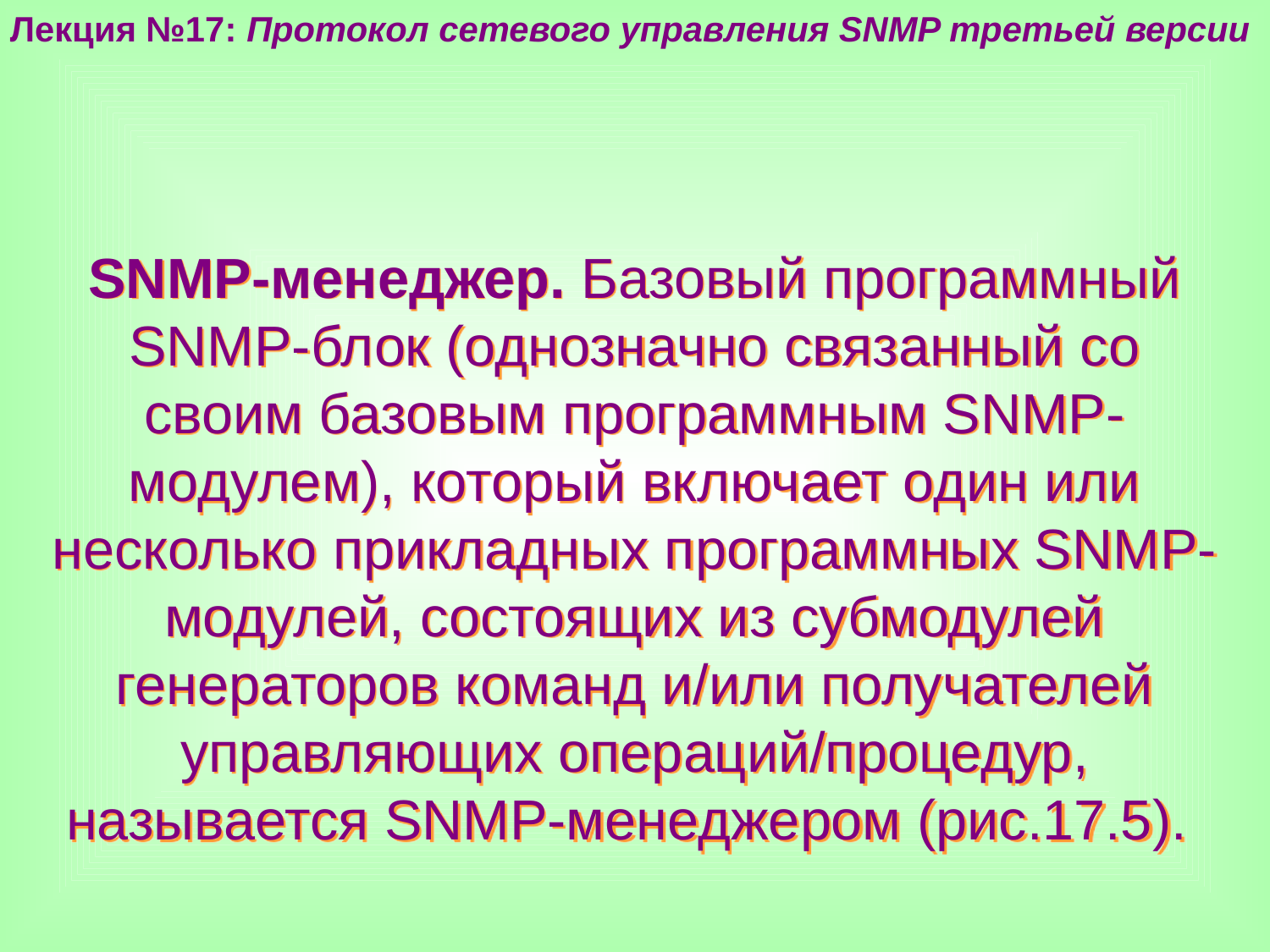

Лекция №17: Протокол сетевого управления SNMP третьей версии
SNMP-менеджер. Базовый программный SNMP-блок (однозначно связанный со своим базовым программным SNMP-модулем), который включает один или несколько прикладных программных SNMP-модулей, состоящих из субмодулей генераторов команд и/или получателей управляющих операций/процедур, называется SNMP-менеджером (рис.17.5).